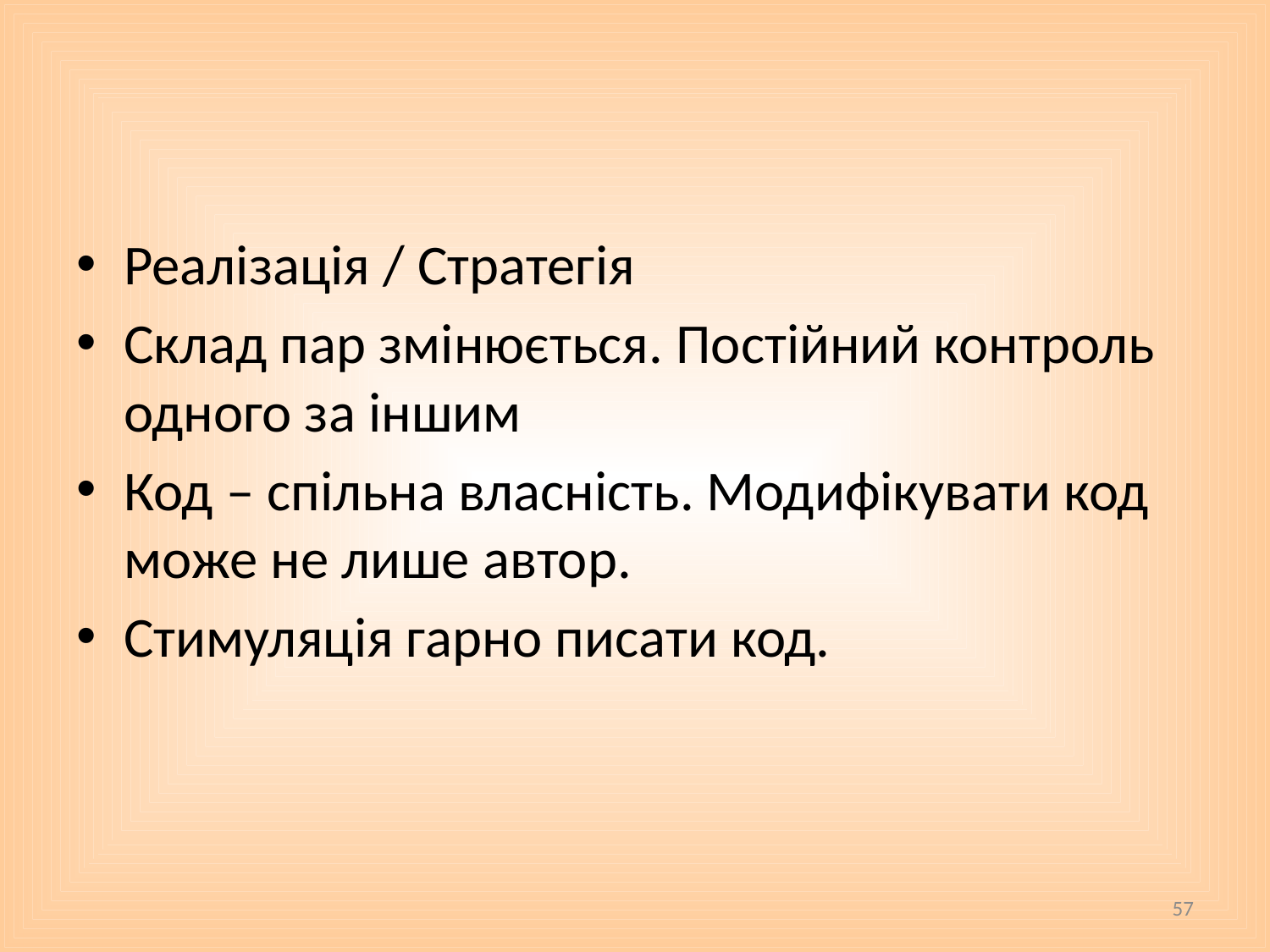

#
Реалізація / Стратегія
Склад пар змінюється. Постійний контроль одного за іншим
Код – спільна власність. Модифікувати код може не лише автор.
Стимуляція гарно писати код.

57